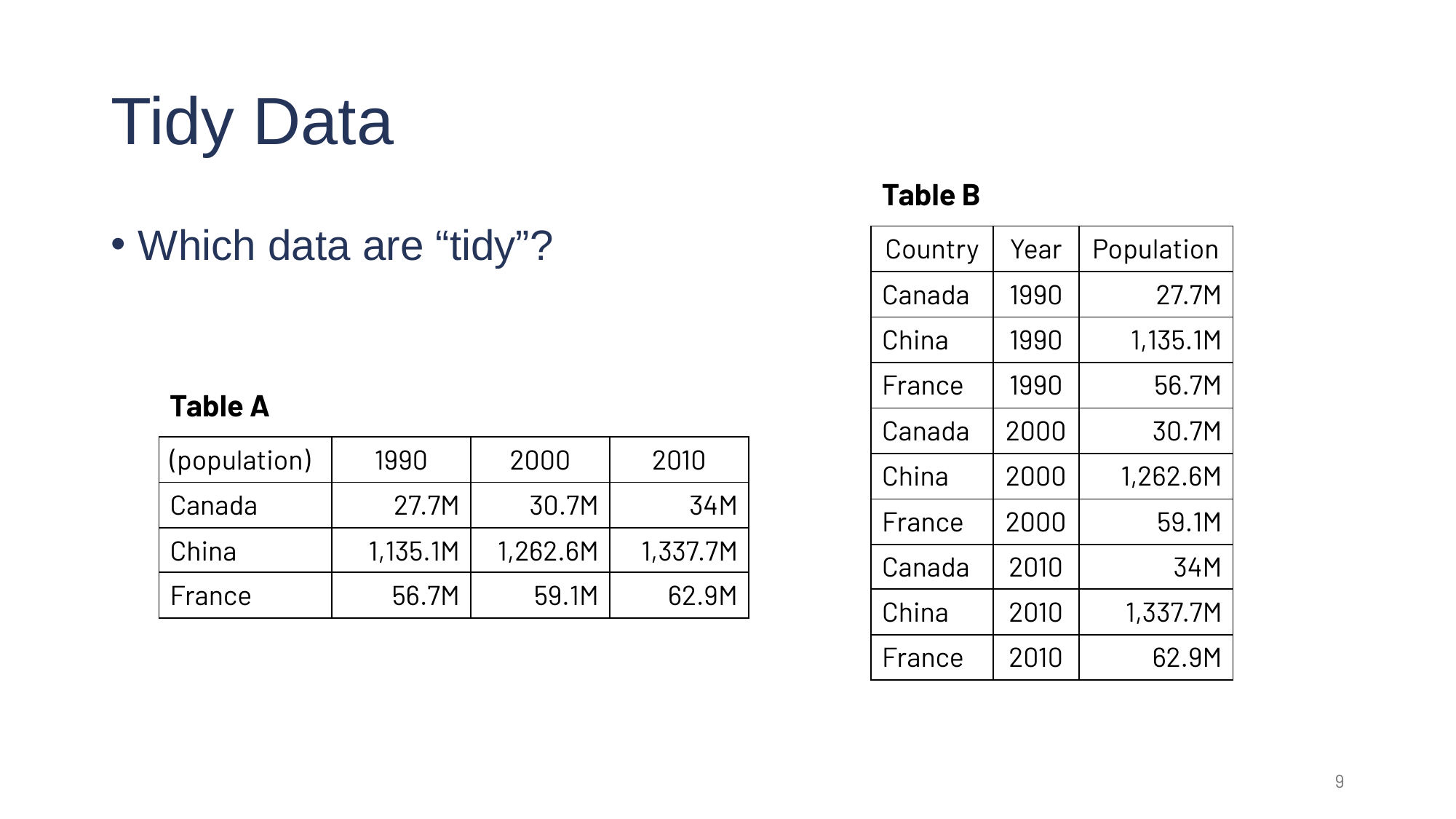

# Tidy Data
Table B
Which data are “tidy”?

| Country | Year | Population |
| --- | --- | --- |
| Canada | 1990 | 27.7M |
| China | 1990 | 1,135.1M |
| France | 1990 | 56.7M |
| Canada | 2000 | 30.7M |
| China | 2000 | 1,262.6M |
| France | 2000 | 59.1M |
| Canada | 2010 | 34M |
| China | 2010 | 1,337.7M |
| France | 2010 | 62.9M |
Table A
| (population) | 1990 | 2000 | 2010 |
| --- | --- | --- | --- |
| Canada | 27.7M | 30.7M | 34M |
| China | 1,135.1M | 1,262.6M | 1,337.7M |
| France | 56.7M | 59.1M | 62.9M |
9